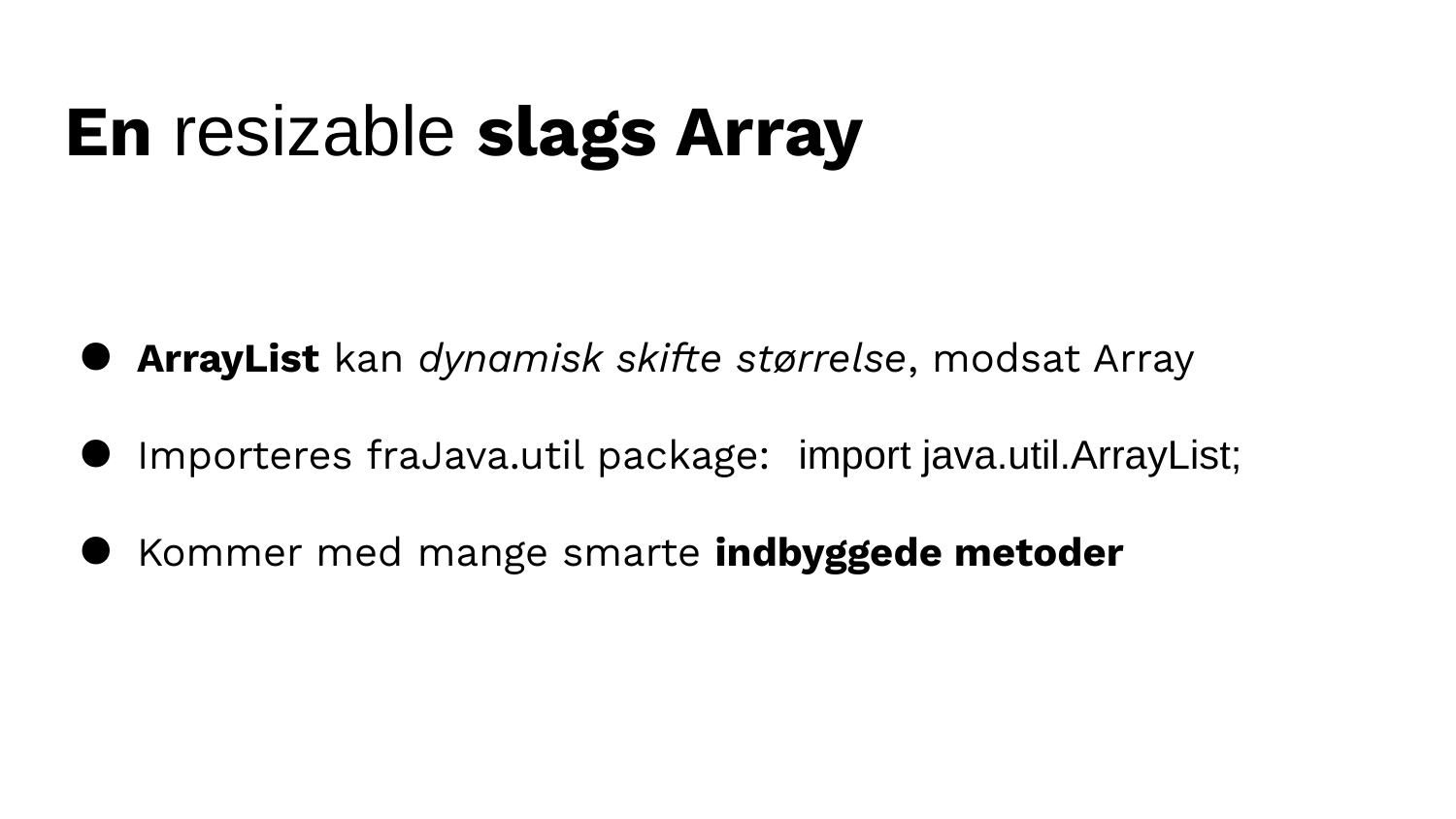

# En resizable slags Array
ArrayList kan dynamisk skifte størrelse, modsat Array
Importeres fraJava.util package:  import java.util.ArrayList;
Kommer med mange smarte indbyggede metoder